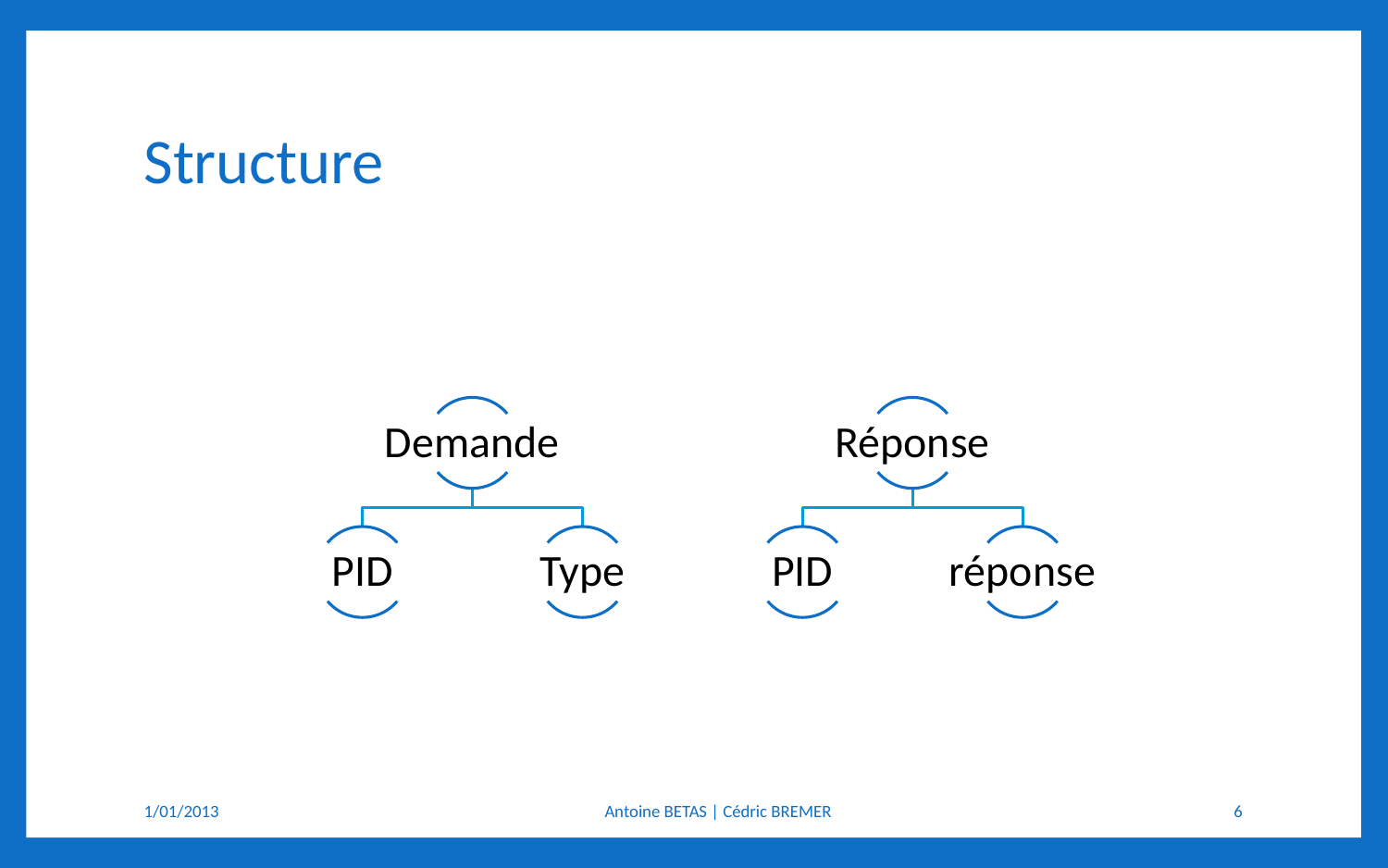

# Structure
Demande
PID
Type
Réponse
PID
réponse
1/01/2013
Antoine BETAS | Cédric BREMER
6